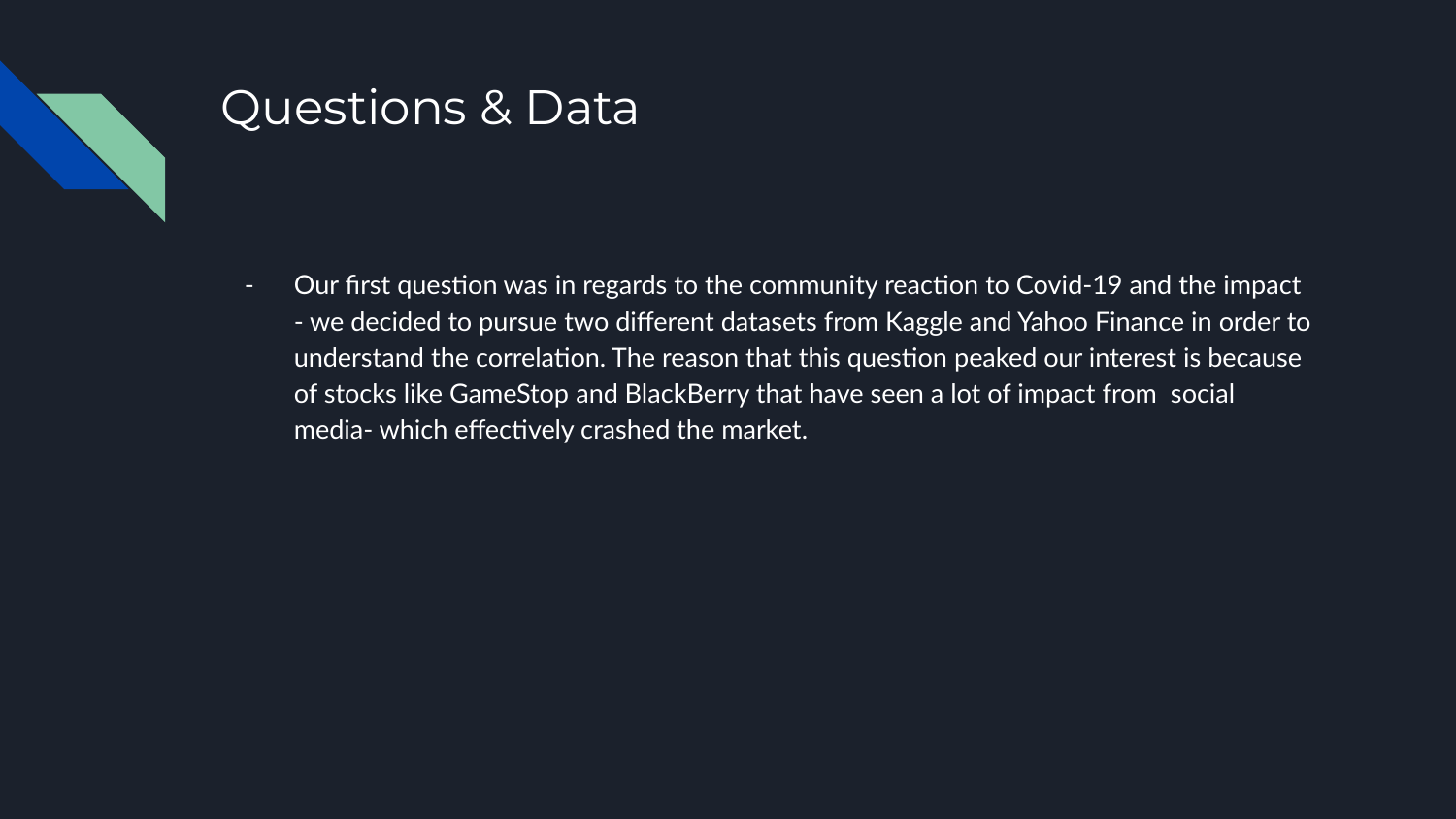

# Questions & Data
Our first question was in regards to the community reaction to Covid-19 and the impact - we decided to pursue two different datasets from Kaggle and Yahoo Finance in order to understand the correlation. The reason that this question peaked our interest is because of stocks like GameStop and BlackBerry that have seen a lot of impact from  social media- which effectively crashed the market.